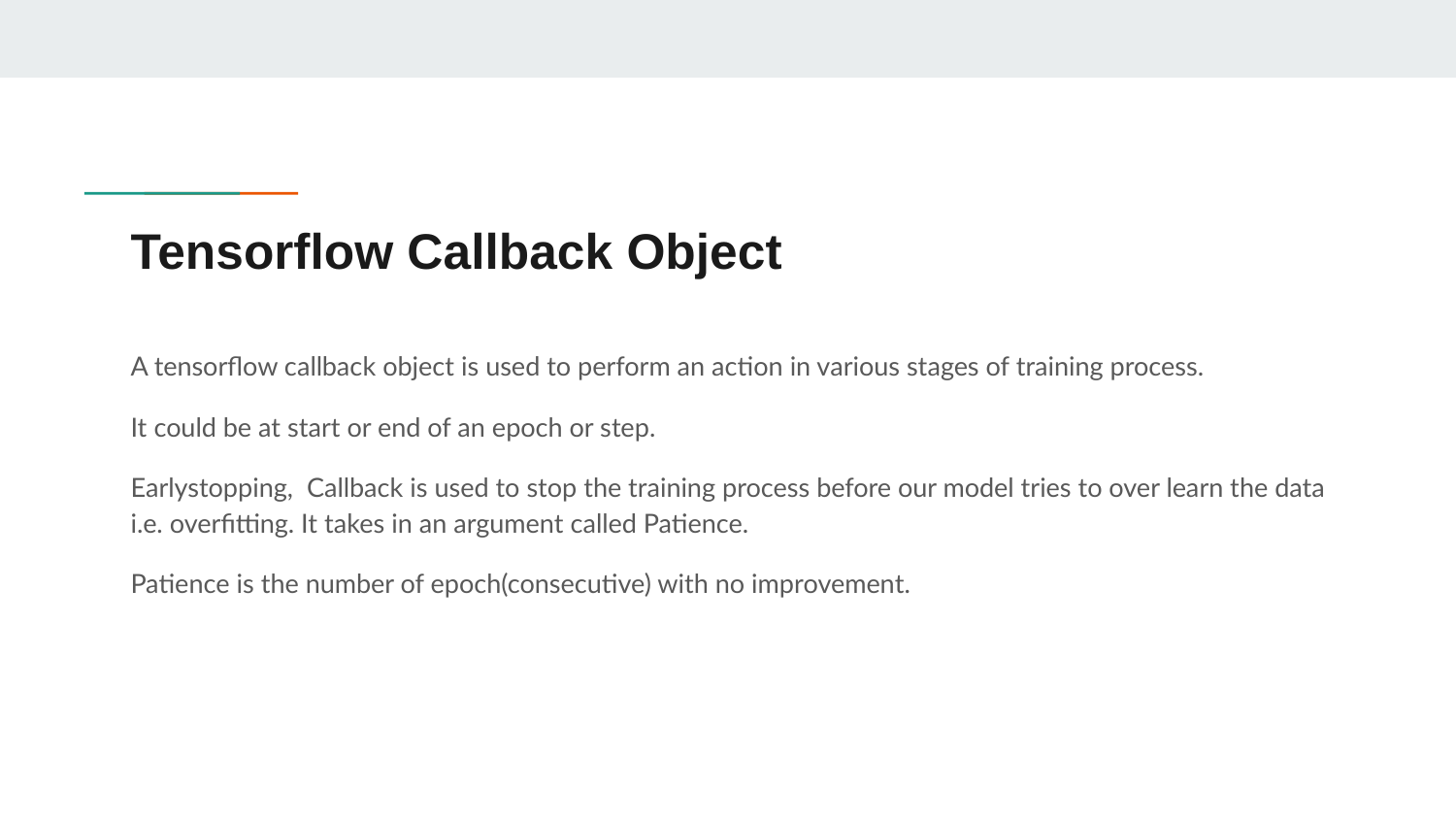

# Tensorflow Callback Object
A tensorflow callback object is used to perform an action in various stages of training process.
It could be at start or end of an epoch or step.
Earlystopping,  Callback is used to stop the training process before our model tries to over learn the data i.e. overfitting. It takes in an argument called Patience.
Patience is the number of epoch(consecutive) with no improvement.